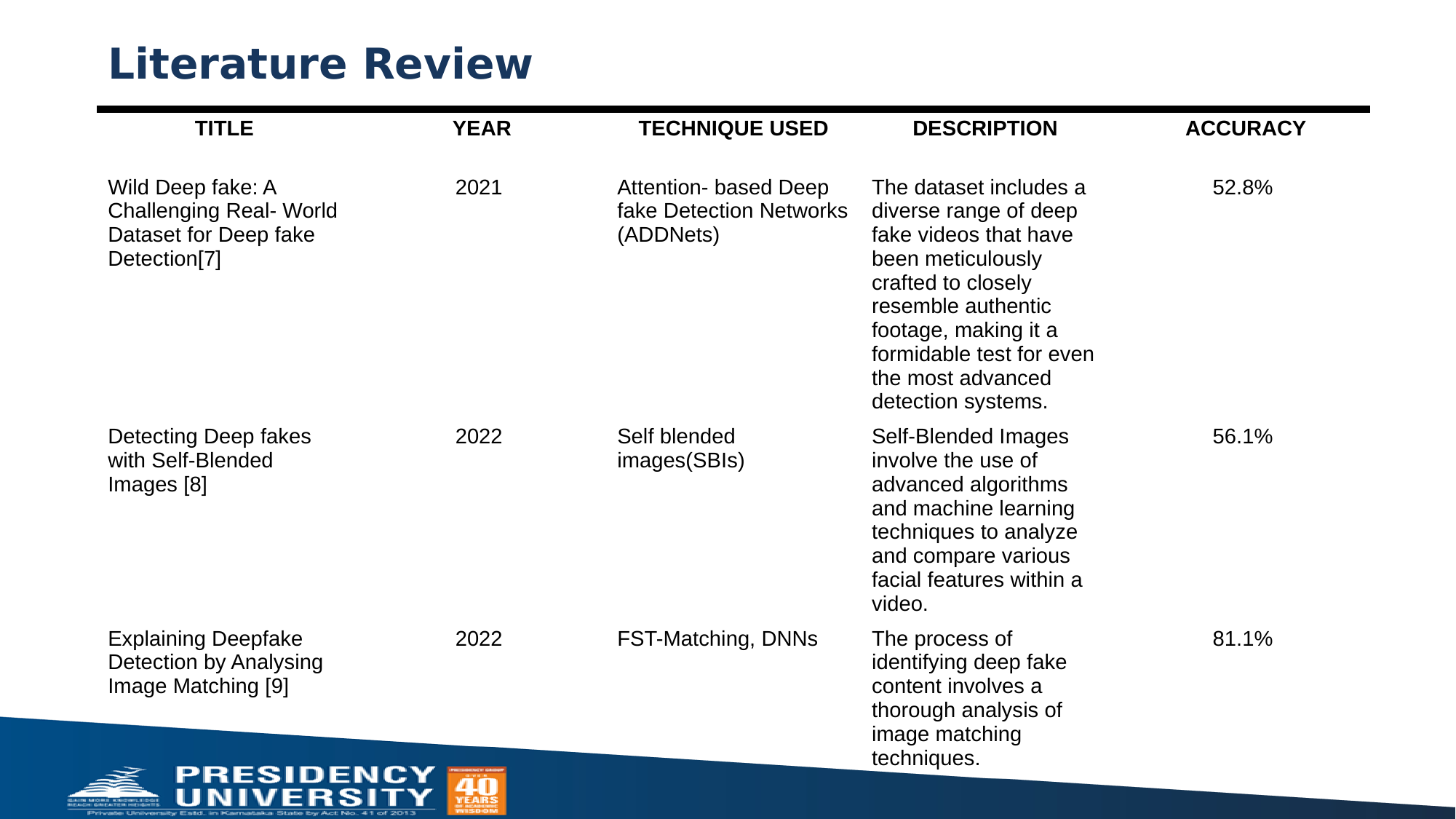

# Literature Review
| TITLE | YEAR | TECHNIQUE USED | DESCRIPTION | ACCURACY |
| --- | --- | --- | --- | --- |
| Wild Deep fake: A Challenging Real- World Dataset for Deep fake Detection[7] | 2021 | Attention- based Deep fake Detection Networks (ADDNets) | The dataset includes a diverse range of deep fake videos that have been meticulously crafted to closely resemble authentic footage, making it a formidable test for even the most advanced detection systems. | 52.8% |
| Detecting Deep fakes with Self-Blended Images [8] | 2022 | Self blended images(SBIs) | Self-Blended Images involve the use of advanced algorithms and machine learning techniques to analyze and compare various facial features within a video. | 56.1% |
| Explaining Deepfake Detection by Analysing Image Matching [9] | 2022 | FST-Matching, DNNs | The process of identifying deep fake content involves a thorough analysis of image matching techniques. | 81.1% |